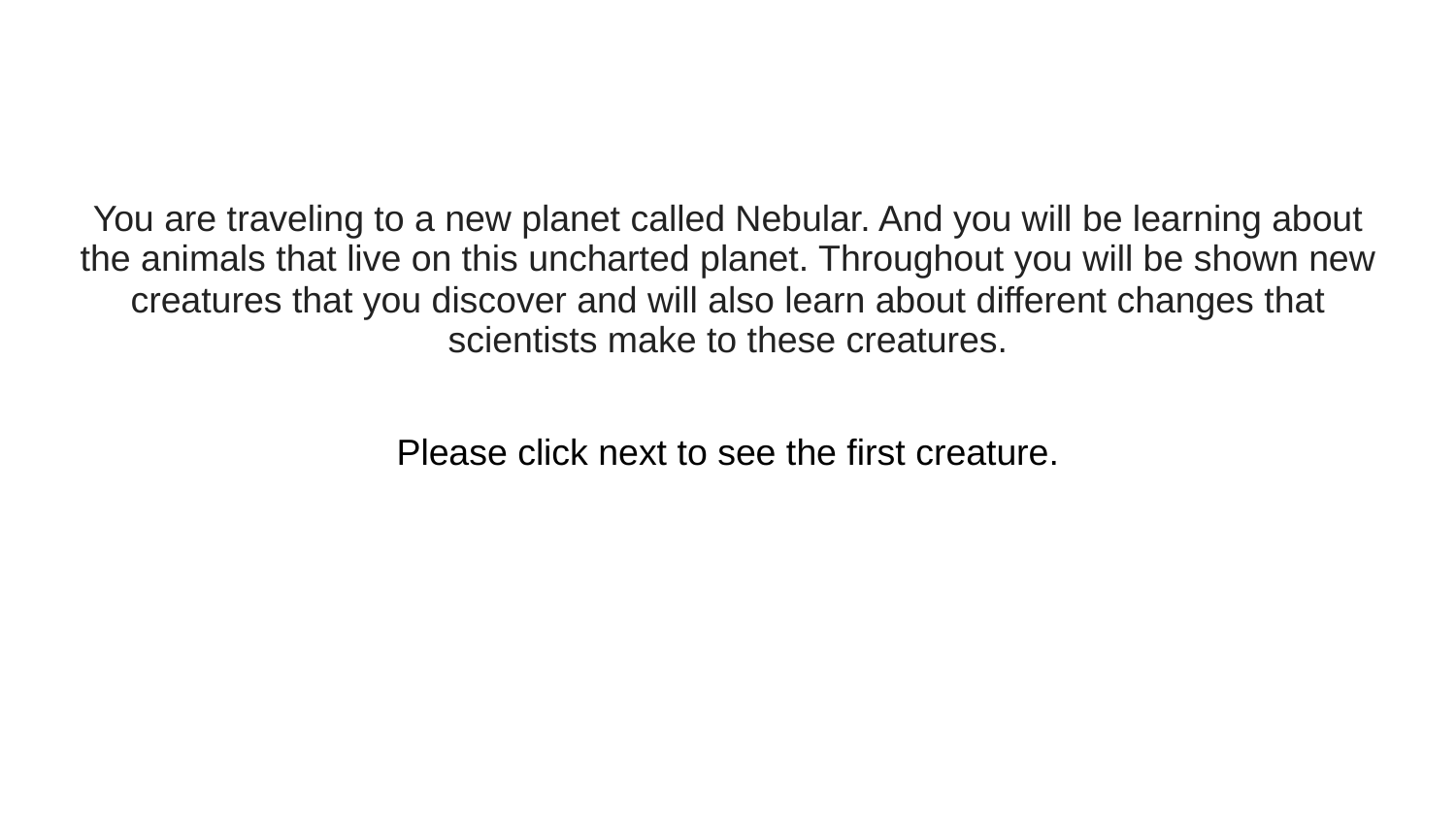

You are traveling to a new planet called Nebular. And you will be learning about the animals that live on this uncharted planet. Throughout you will be shown new creatures that you discover and will also learn about different changes that scientists make to these creatures.

Please click next to see the first creature.